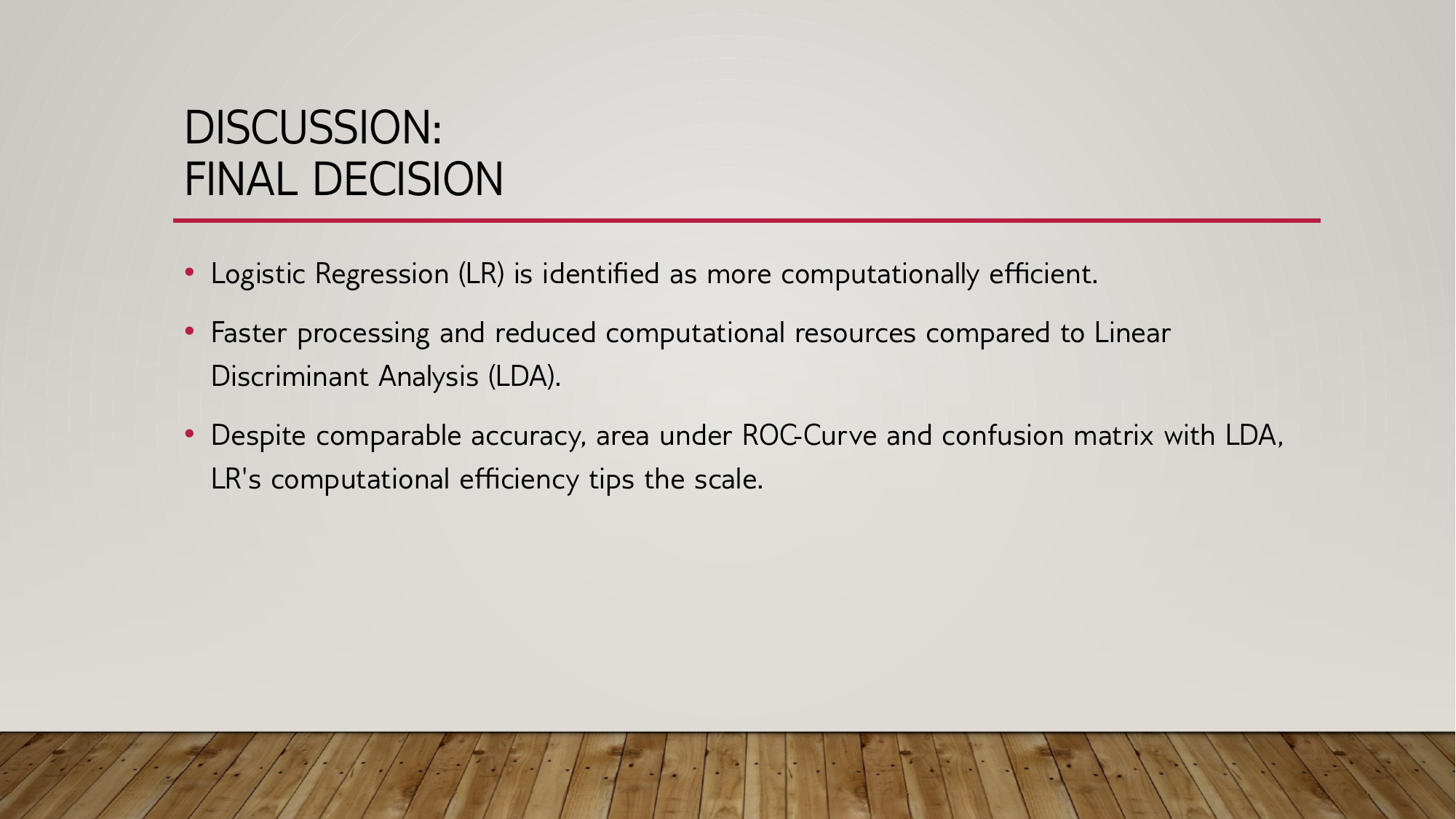

# Discussion: final decision
Logistic Regression (LR) is identified as more computationally efficient.
Faster processing and reduced computational resources compared to Linear Discriminant Analysis (LDA).
Despite comparable accuracy, area under ROC-Curve and confusion matrix with LDA, LR's computational efficiency tips the scale.